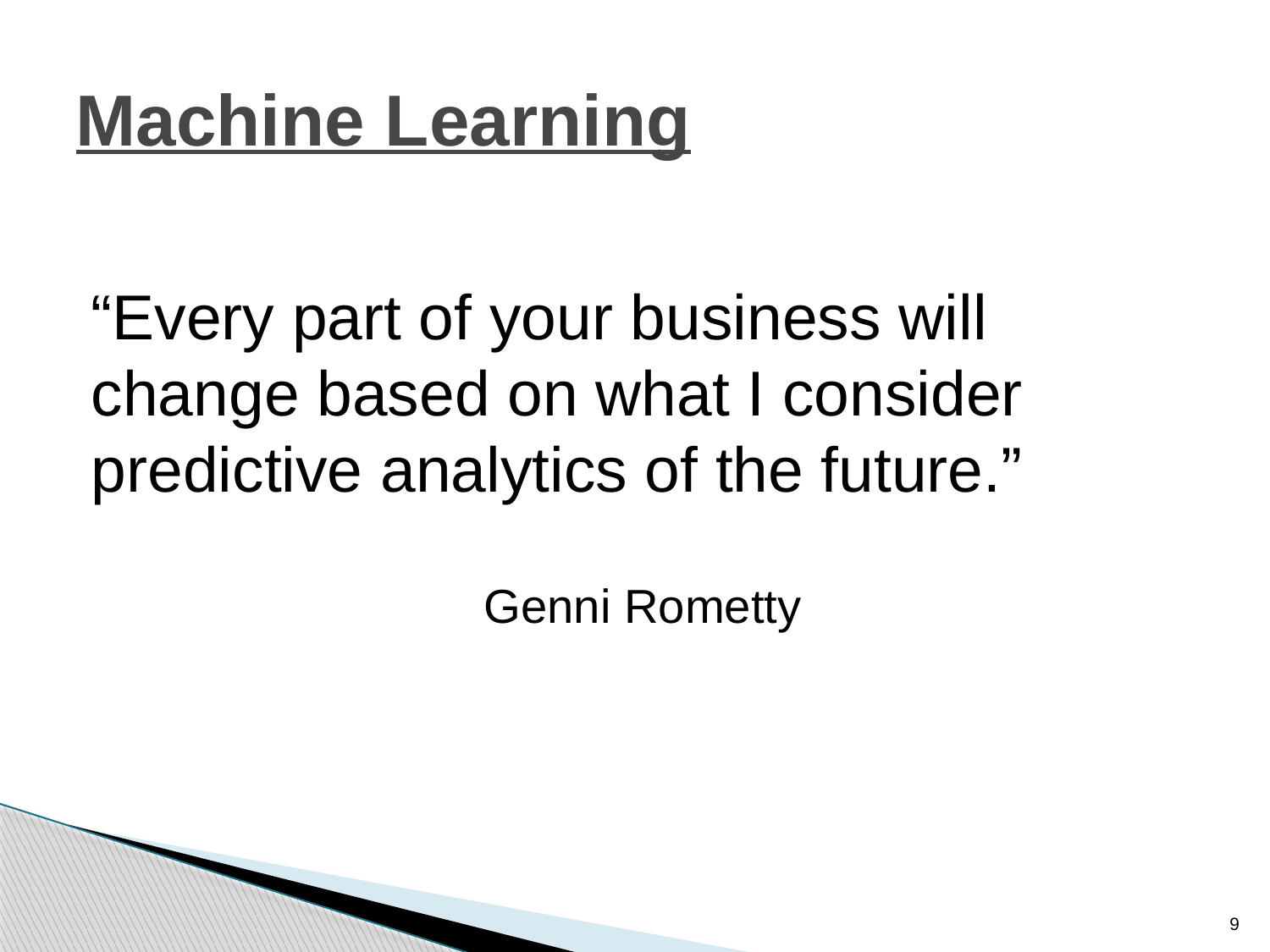

# Machine Learning

“Every part of your business will change based on what I consider predictive analytics of the future.”

Genni Rometty
9